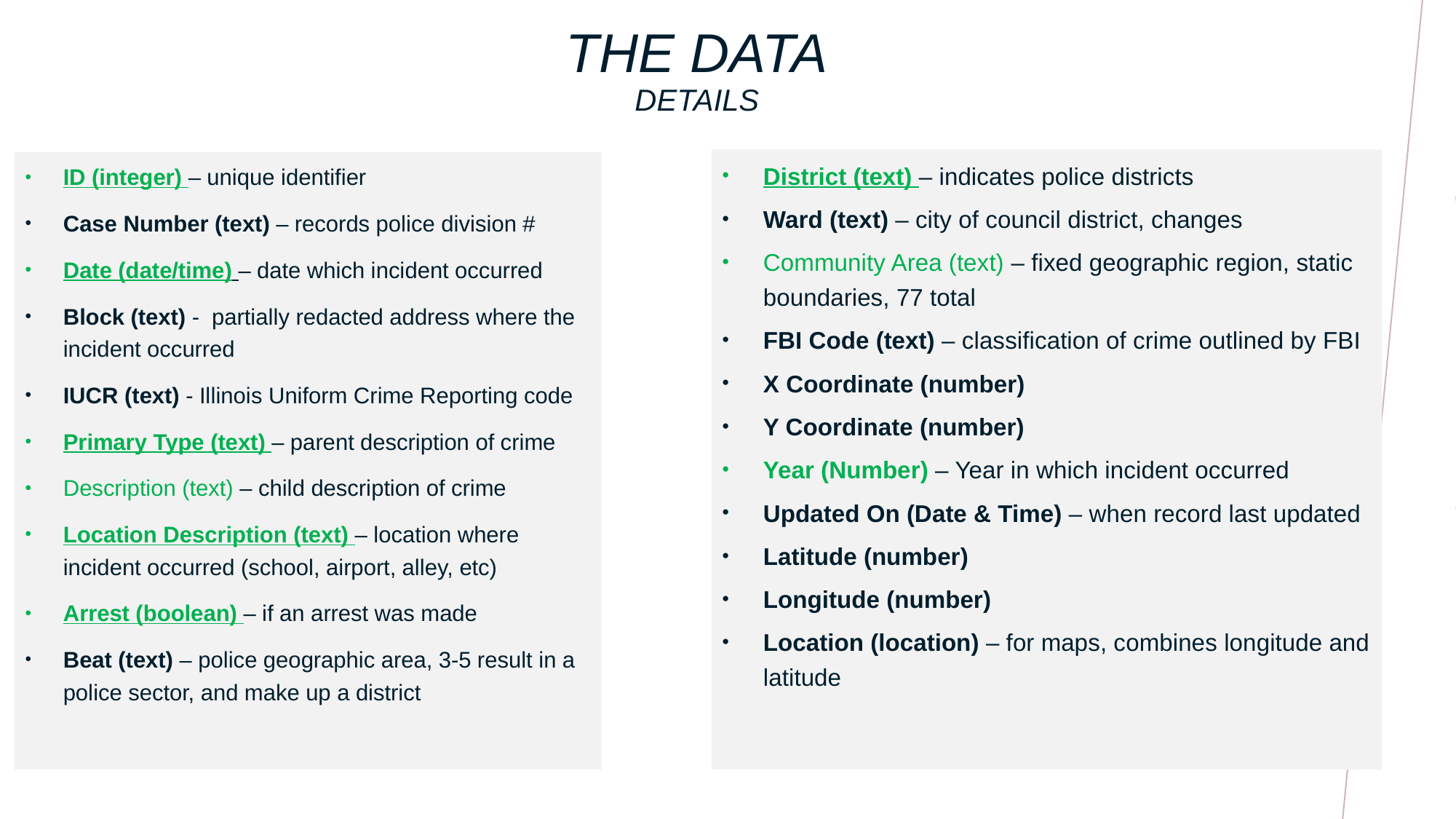

The DATA
Details
District (text) – indicates police districts
Ward (text) – city of council district, changes
Community Area (text) – fixed geographic region, static boundaries, 77 total
FBI Code (text) – classification of crime outlined by FBI
X Coordinate (number)
Y Coordinate (number)
Year (Number) – Year in which incident occurred
Updated On (Date & Time) – when record last updated
Latitude (number)
Longitude (number)
Location (location) – for maps, combines longitude and latitude

ID (integer) – unique identifier
Case Number (text) – records police division #
Date (date/time) – date which incident occurred
Block (text) -  partially redacted address where the incident occurred
IUCR (text) - Illinois Uniform Crime Reporting code
Primary Type (text) – parent description of crime
Description (text) – child description of crime
Location Description (text) – location where incident occurred (school, airport, alley, etc)
Arrest (boolean) – if an arrest was made
Beat (text) – police geographic area, 3-5 result in a police sector, and make up a district